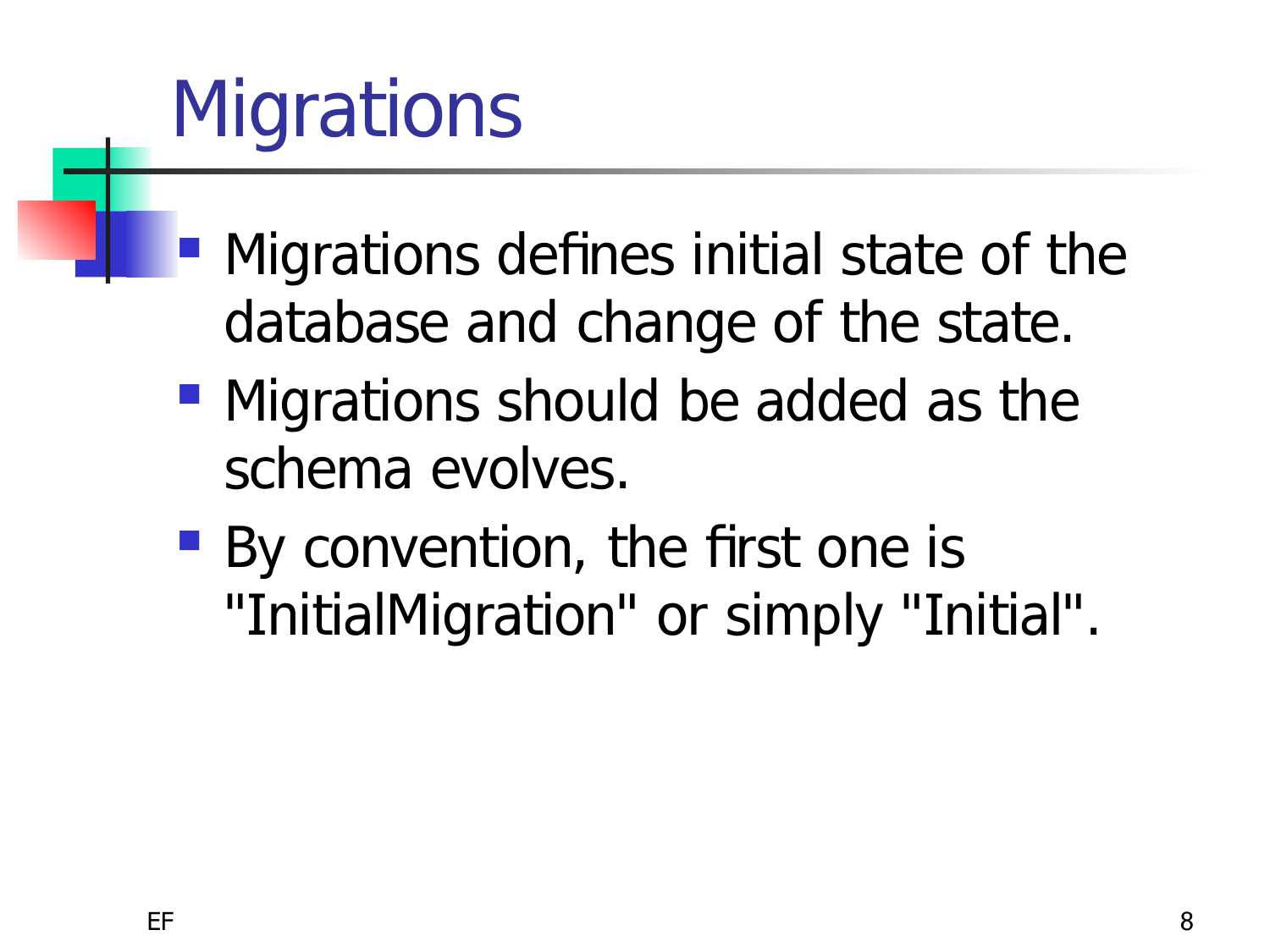

# Migrations
Migrations defines initial state of the database and change of the state.
Migrations should be added as the schema evolves.
By convention, the first one is "InitialMigration" or simply "Initial".
EF
8